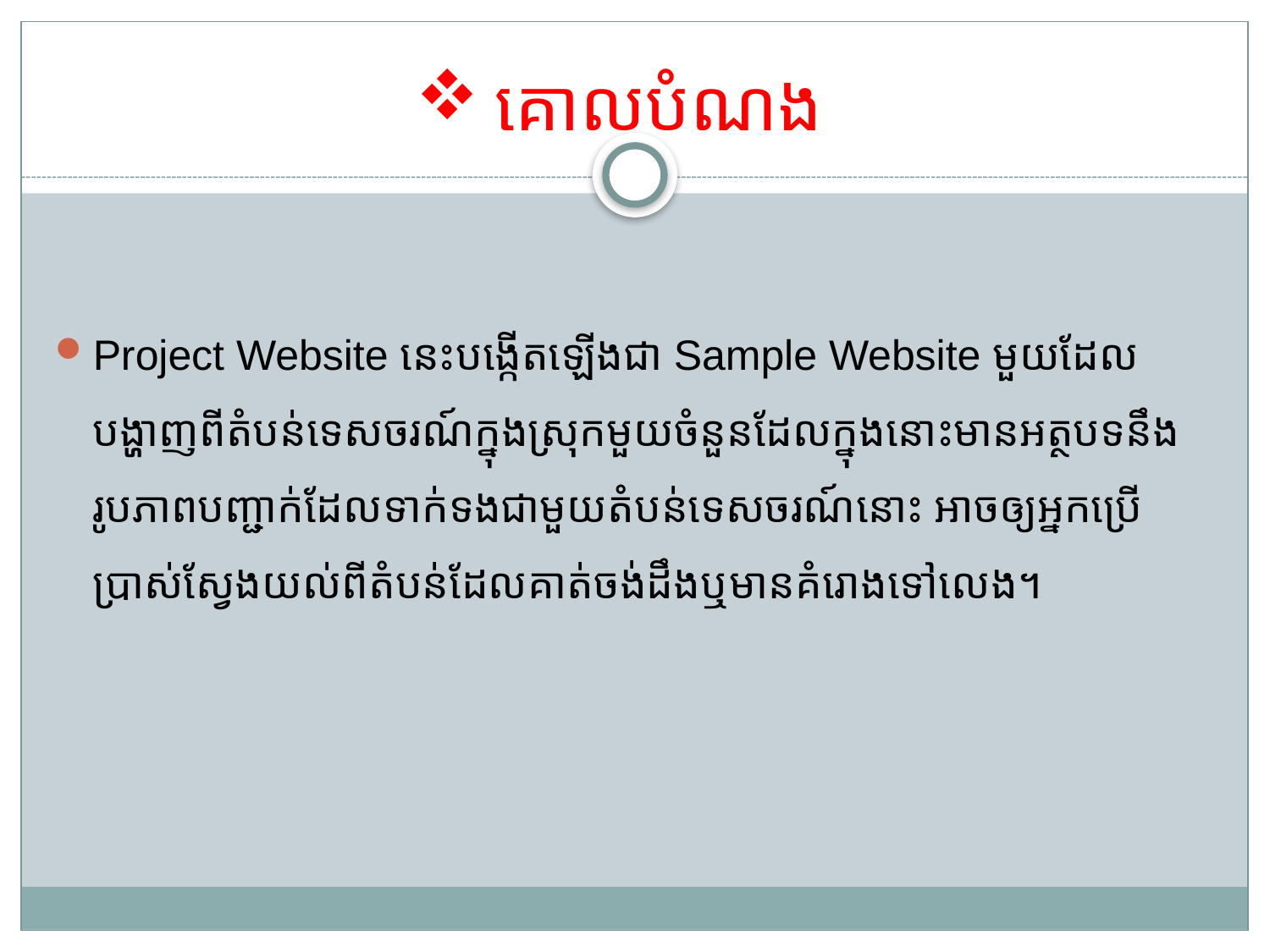

គោលបំណង
Project Website នេះបង្កើតឡើងជា Sample Website មួយដែលបង្ហាញពីតំបន់ទេសចរណ៍ក្នុងស្រុកមួយចំនួនដែលក្នុងនោះមានអត្ថបទនឹងរូបភាពបញ្ជាក់ដែលទាក់ទងជាមួយតំបន់ទេសចរណ៍នោះ​ អាចឲ្យអ្នកប្រើប្រាស់ស្វែងយល់ពីតំបន់ដែលគាត់ចង់ដឹងឬមានគំរោងទៅលេង។